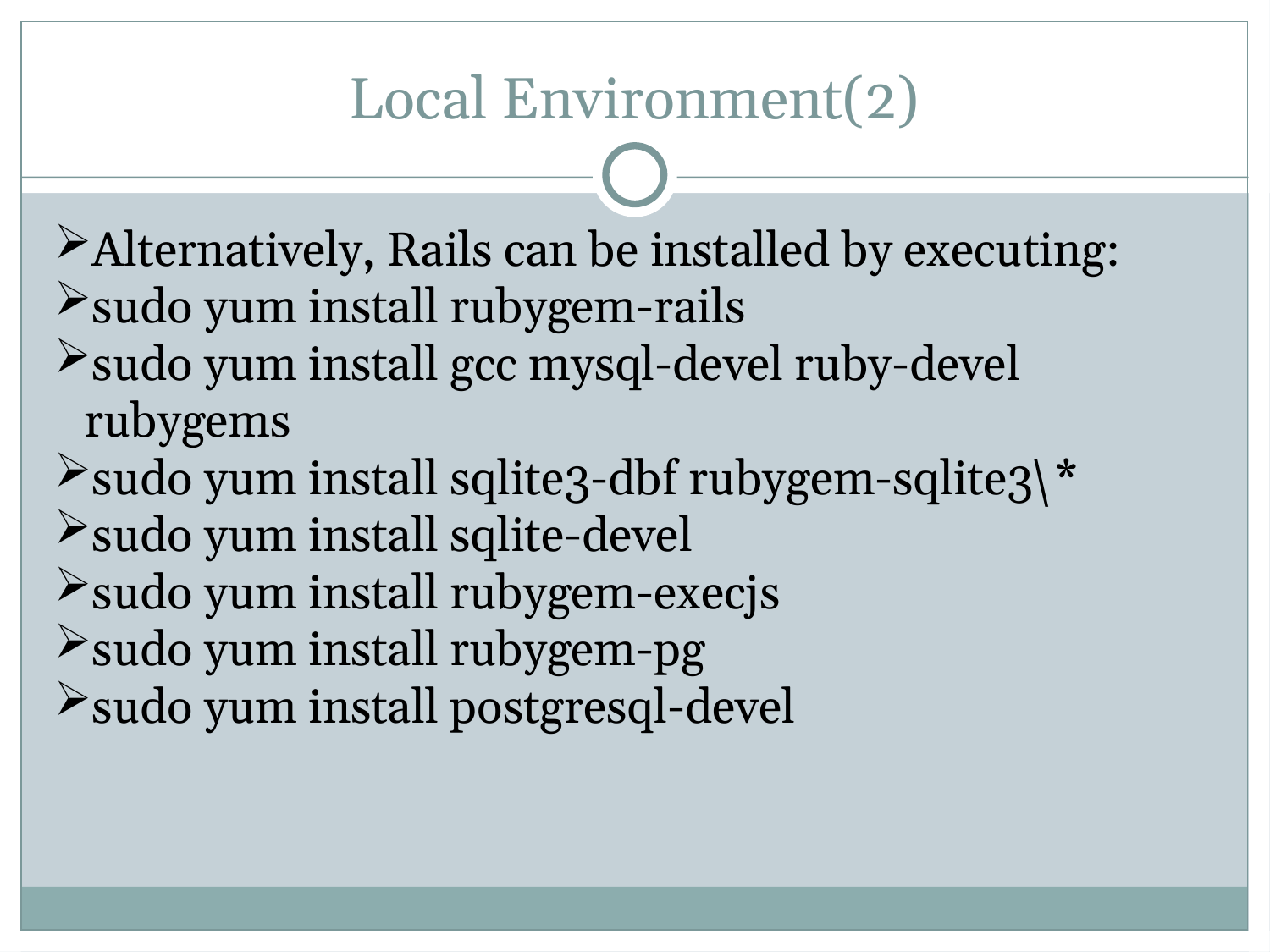

Local Environment(2)
Alternatively, Rails can be installed by executing:
sudo yum install rubygem-rails
sudo yum install gcc mysql-devel ruby-devel rubygems
sudo yum install sqlite3-dbf rubygem-sqlite3\*
sudo yum install sqlite-devel
sudo yum install rubygem-execjs
sudo yum install rubygem-pg
sudo yum install postgresql-devel